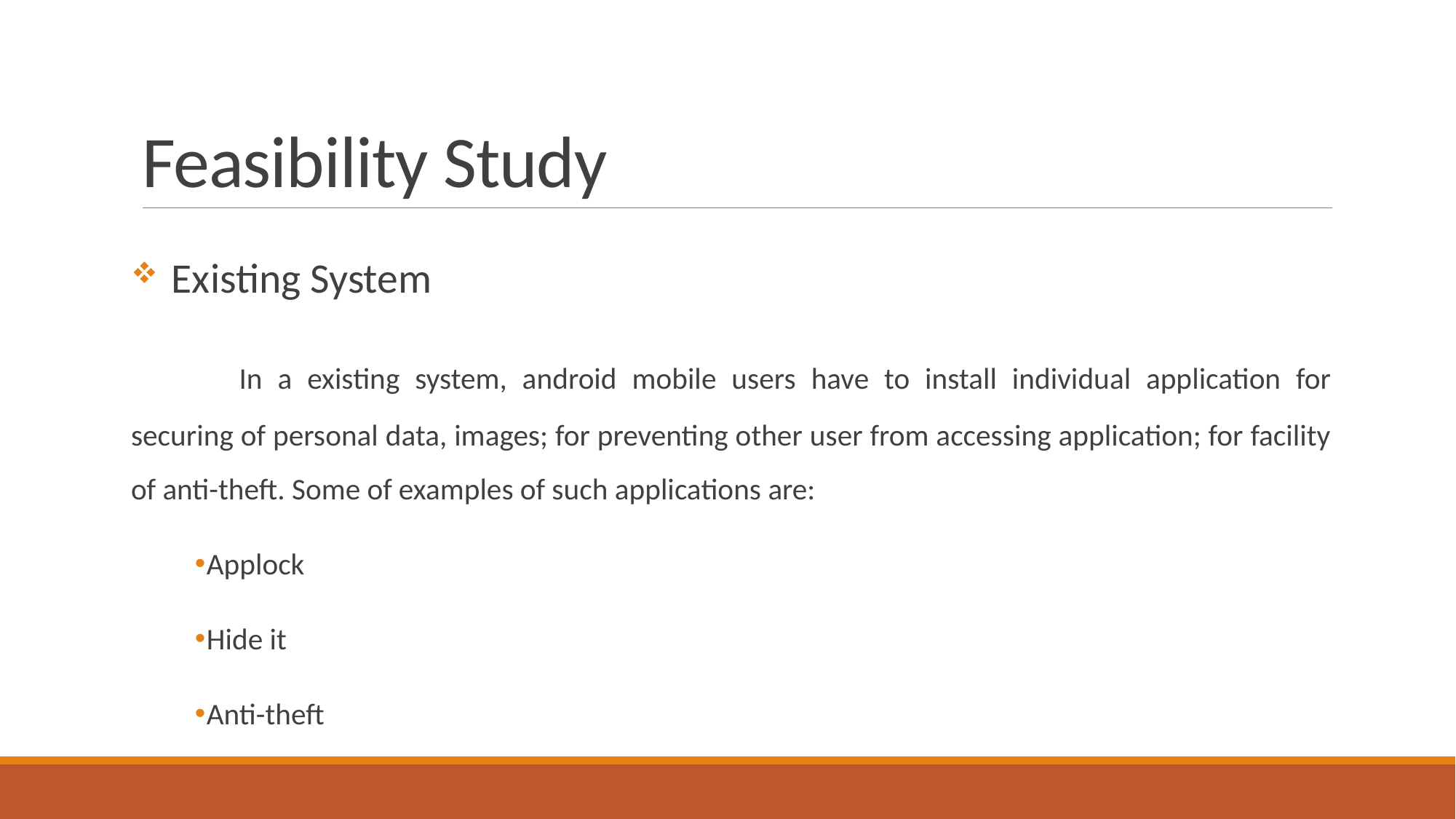

# Feasibility Study
  Existing System
	In a existing system, android mobile users have to install individual application for securing of personal data, images; for preventing other user from accessing application; for facility of anti-theft. Some of examples of such applications are:
Applock
Hide it
Anti-theft